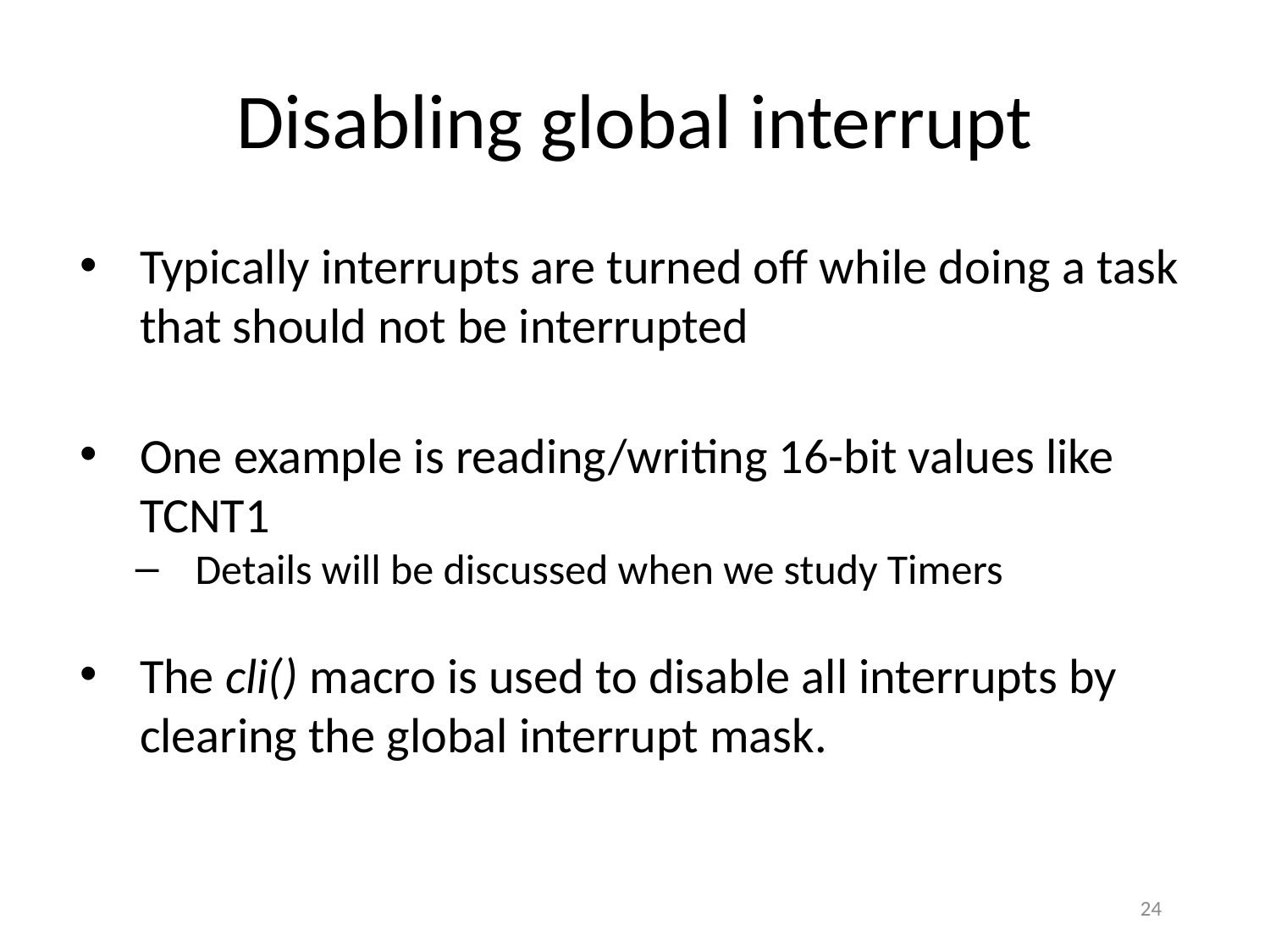

# Disabling global interrupt
Typically interrupts are turned off while doing a task that should not be interrupted

One example is reading/writing 16-bit values like TCNT1
Details will be discussed when we study Timers

The cli() macro is used to disable all interrupts by clearing the global interrupt mask.

24